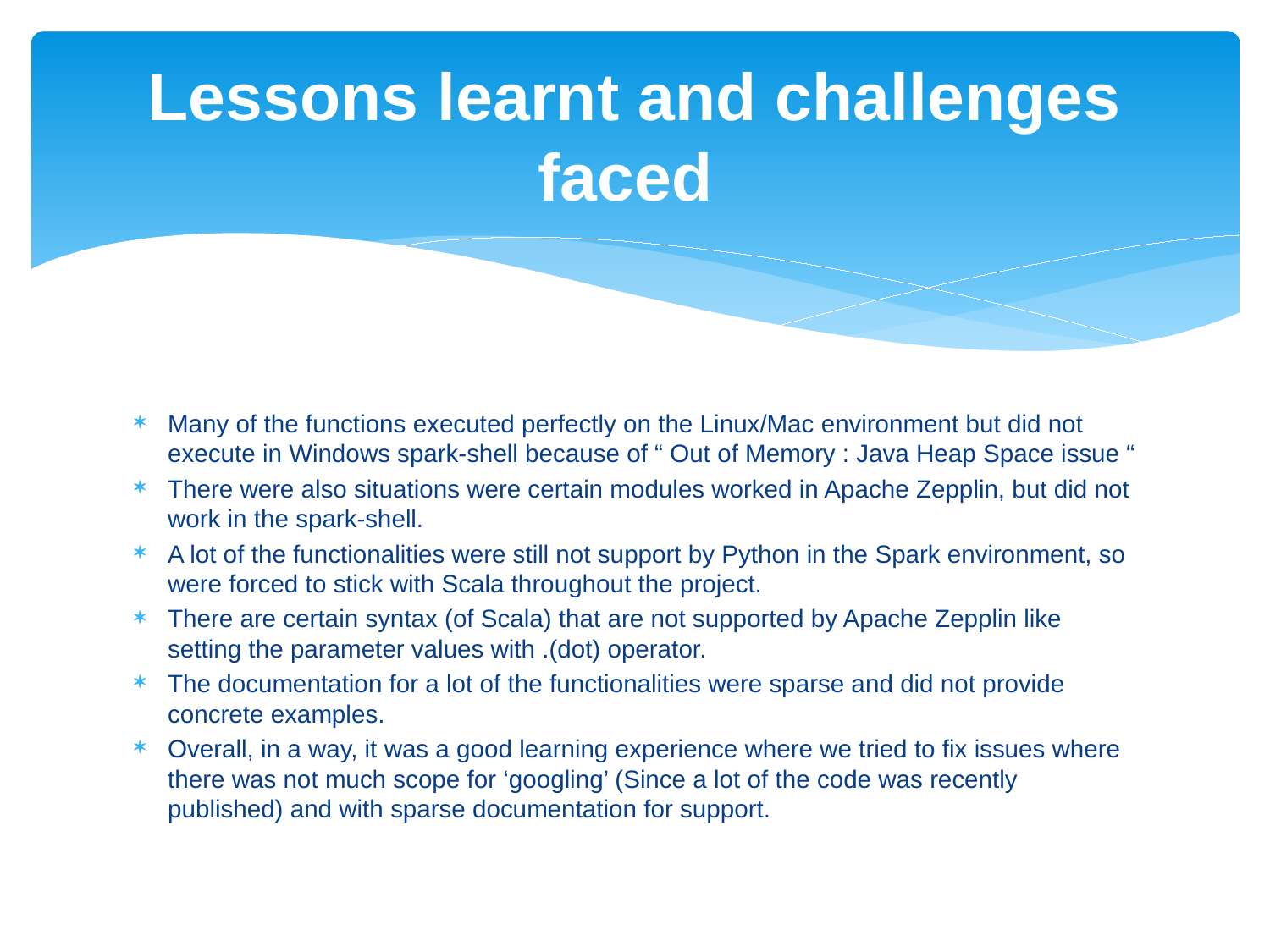

# Lessons learnt and challenges faced

Many of the functions executed perfectly on the Linux/Mac environment but did not execute in Windows spark-shell because of “ Out of Memory : Java Heap Space issue “
There were also situations were certain modules worked in Apache Zepplin, but did not work in the spark-shell.
A lot of the functionalities were still not support by Python in the Spark environment, so were forced to stick with Scala throughout the project.
There are certain syntax (of Scala) that are not supported by Apache Zepplin like setting the parameter values with .(dot) operator.
The documentation for a lot of the functionalities were sparse and did not provide concrete examples.
Overall, in a way, it was a good learning experience where we tried to fix issues where there was not much scope for ‘googling’ (Since a lot of the code was recently published) and with sparse documentation for support.